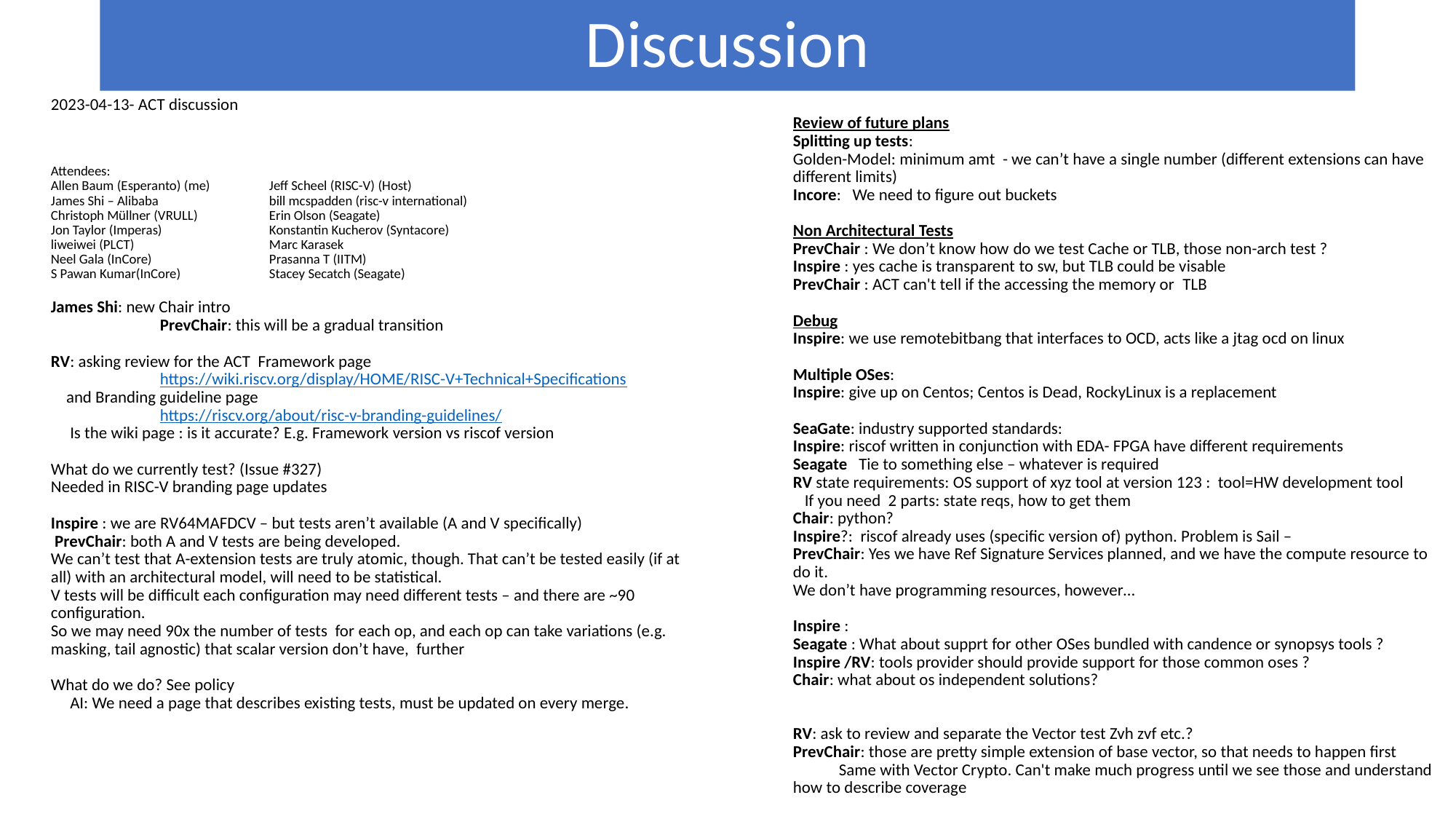

# Discussion
2023-04-13- ACT discussion

Attendees:
Allen Baum (Esperanto) (me)	Jeff Scheel (RISC-V) (Host)
James Shi – Alibaba		bill mcspadden (risc-v international)
Christoph Müllner (VRULL)	Erin Olson (Seagate)
Jon Taylor (Imperas)	Konstantin Kucherov (Syntacore)
liweiwei (PLCT)		Marc Karasek
Neel Gala (InCore) 		Prasanna T (IITM)
S Pawan Kumar(InCore) 	Stacey Secatch (Seagate)

James Shi: new Chair intro
	PrevChair: this will be a gradual transition

RV: asking review for the ACT  Framework page
	https://wiki.riscv.org/display/HOME/RISC-V+Technical+Specifications
    and Branding guideline page
	https://riscv.org/about/risc-v-branding-guidelines/
     Is the wiki page : is it accurate? E.g. Framework version vs riscof version

What do we currently test? (Issue #327)
Needed in RISC-V branding page updates

Inspire : we are RV64MAFDCV – but tests aren’t available (A and V specifically)
 PrevChair: both A and V tests are being developed.
We can’t test that A-extension tests are truly atomic, though. That can’t be tested easily (if at all) with an architectural model, will need to be statistical.
V tests will be difficult each configuration may need different tests – and there are ~90 configuration.
So we may need 90x the number of tests  for each op, and each op can take variations (e.g. masking, tail agnostic) that scalar version don’t have,  further

What do we do? See policy
     AI: We need a page that describes existing tests, must be updated on every merge.

Review of future plans
Splitting up tests:
Golden-Model: minimum amt  - we can’t have a single number (different extensions can have different limits)
Incore:   We need to figure out buckets

Non Architectural Tests
PrevChair : We don’t know how do we test Cache or TLB, those non-arch test ?
Inspire : yes cache is transparent to sw, but TLB could be visable
PrevChair : ACT can't tell if the accessing the memory or  TLB

Debug
Inspire: we use remotebitbang that interfaces to OCD, acts like a jtag ocd on linux

Multiple OSes:
Inspire: give up on Centos; Centos is Dead, RockyLinux is a replacement

SeaGate: industry supported standards:
Inspire: riscof written in conjunction with EDA- FPGA have different requirements
Seagate   Tie to something else – whatever is required
RV state requirements: OS support of xyz tool at version 123 :  tool=HW development tool
   If you need  2 parts: state reqs, how to get them
Chair: python?
Inspire?:  riscof already uses (specific version of) python. Problem is Sail –
PrevChair: Yes we have Ref Signature Services planned, and we have the compute resource to do it.
We don’t have programming resources, however…

Inspire :
Seagate : What about supprt for other OSes bundled with candence or synopsys tools ?
Inspire /RV: tools provider should provide support for those common oses ?
Chair: what about os independent solutions?

RV: ask to review and separate the Vector test Zvh zvf etc.?
PrevChair: those are pretty simple extension of base vector, so that needs to happen first
            Same with Vector Crypto. Can't make much progress until we see those and understand how to describe coverage